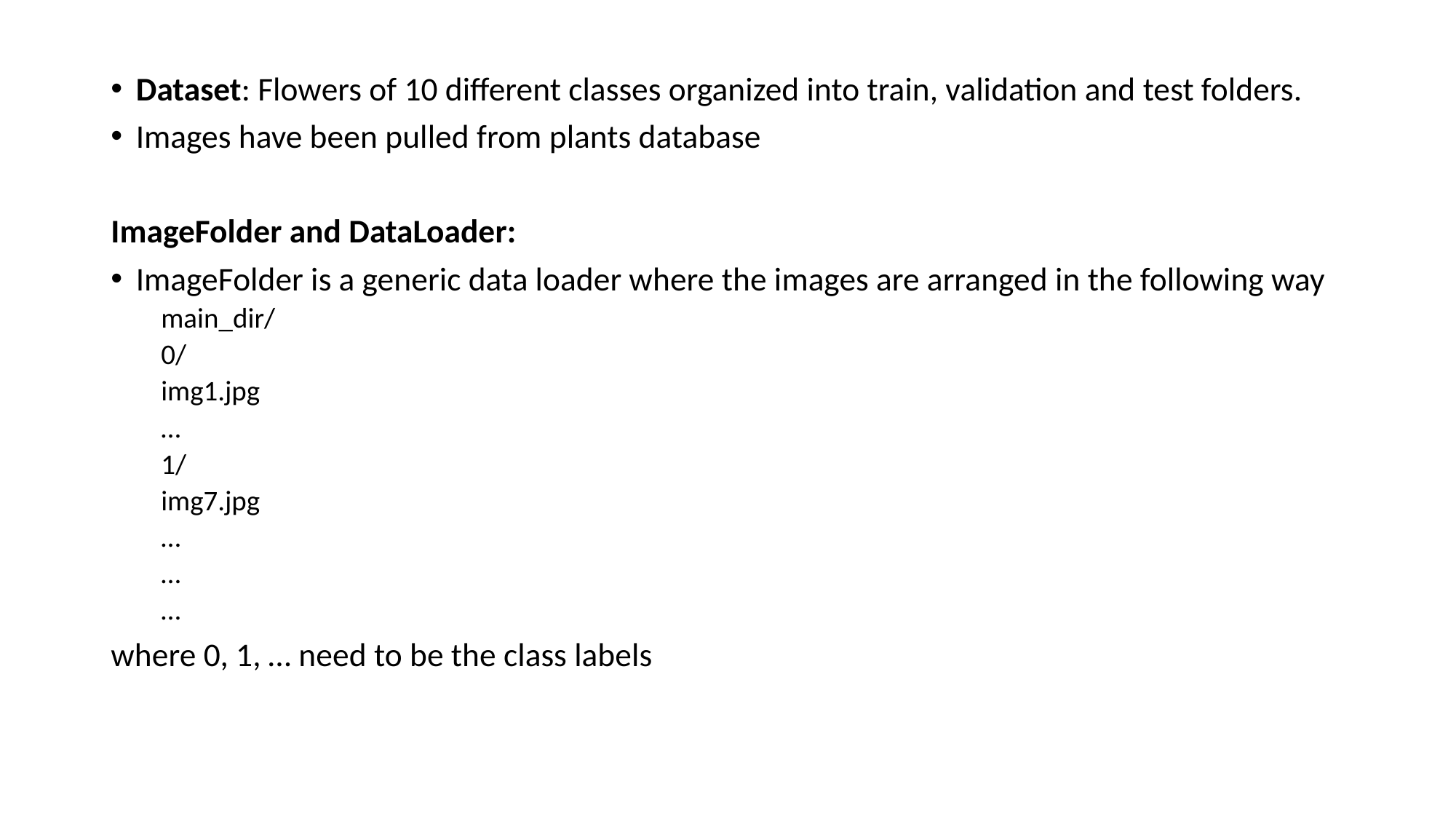

Dataset: Flowers of 10 different classes organized into train, validation and test folders.
Images have been pulled from plants database

ImageFolder and DataLoader:
ImageFolder is a generic data loader where the images are arranged in the following way
main_dir/
	0/
		img1.jpg
		…
	1/
		img7.jpg
		…
	…
		…
where 0, 1, … need to be the class labels